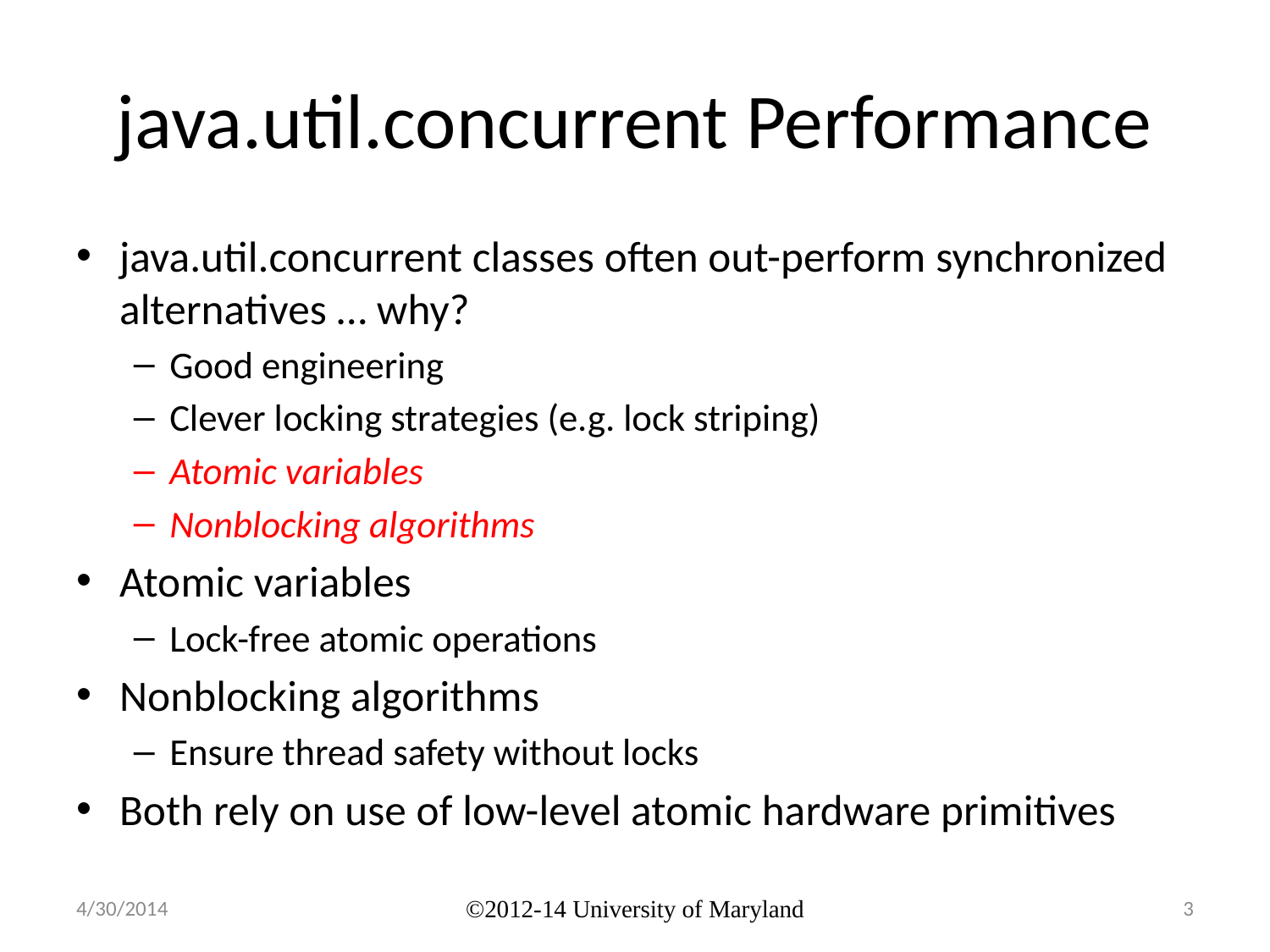

# java.util.concurrent Performance
java.util.concurrent classes often out-perform synchronized alternatives … why?
Good engineering
Clever locking strategies (e.g. lock striping)
Atomic variables
Nonblocking algorithms
Atomic variables
Lock-free atomic operations
Nonblocking algorithms
Ensure thread safety without locks
Both rely on use of low-level atomic hardware primitives

4/30/2014
©2012-14 University of Maryland
3